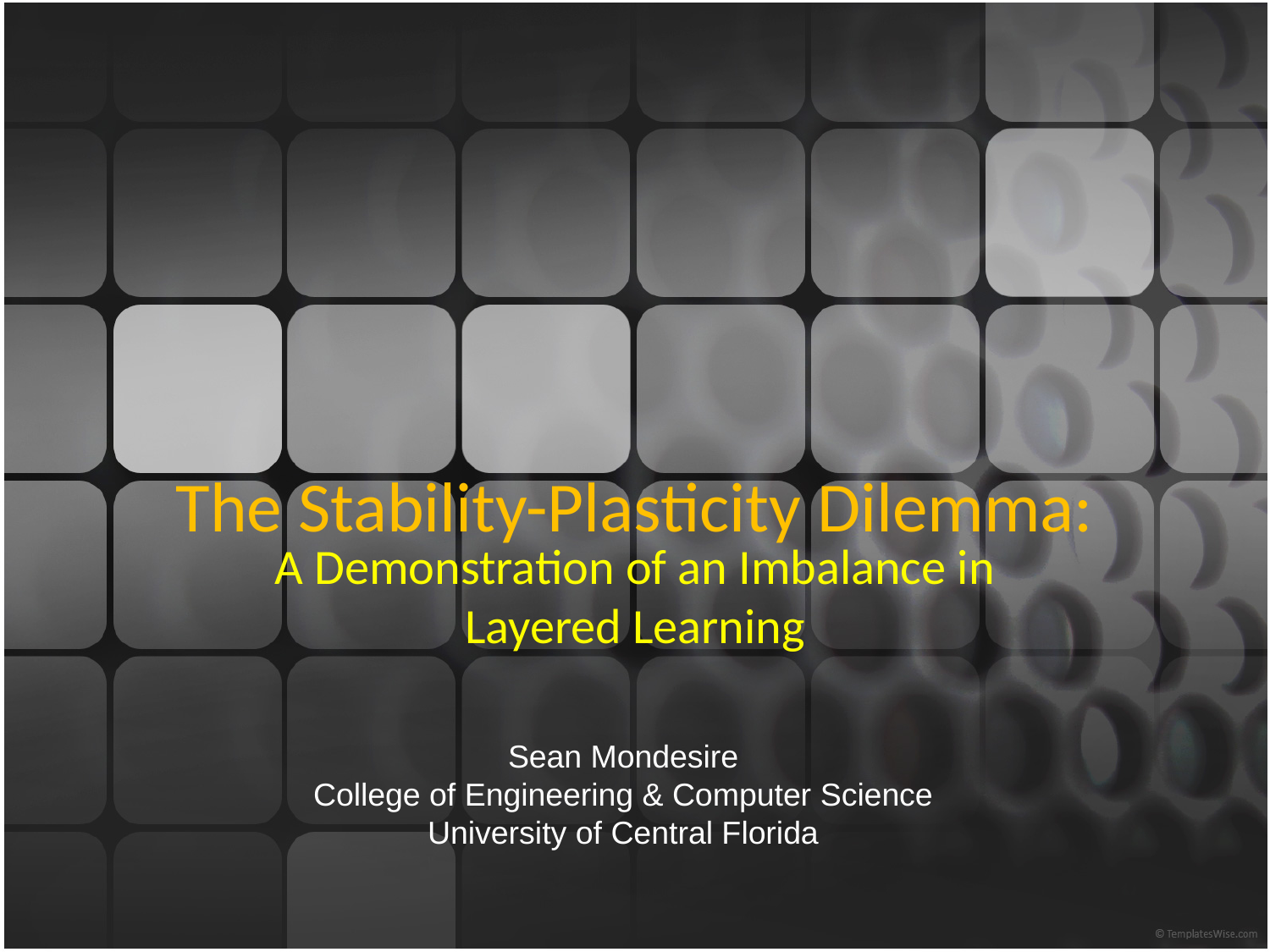

# The Stability-Plasticity Dilemma:
A Demonstration of an Imbalance in Layered Learning
Sean Mondesire
College of Engineering & Computer Science
University of Central Florida